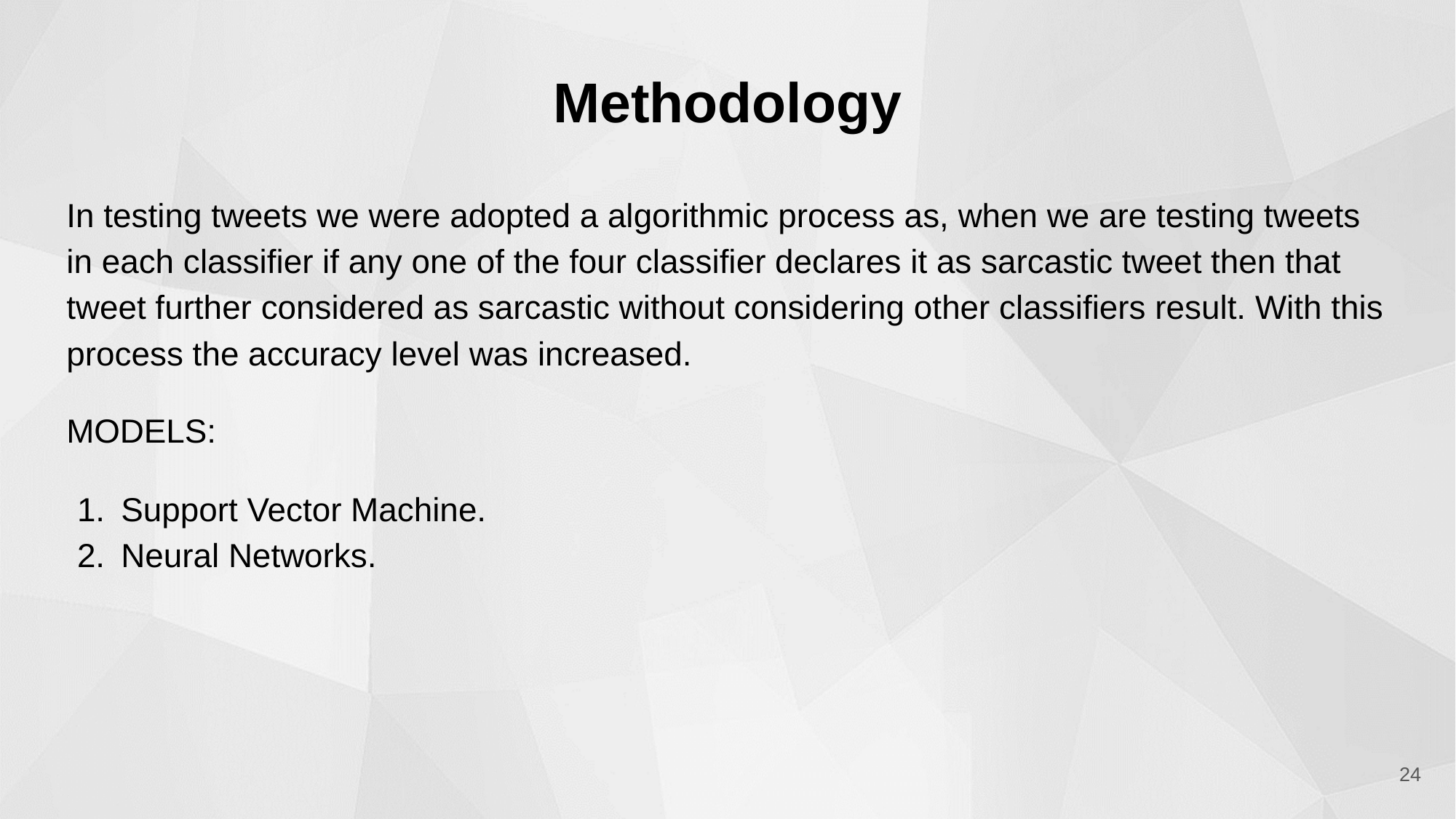

Methodology
In testing tweets we were adopted a algorithmic process as, when we are testing tweets in each classifier if any one of the four classifier declares it as sarcastic tweet then that tweet further considered as sarcastic without considering other classifiers result. With this process the accuracy level was increased.
MODELS:
Support Vector Machine.
Neural Networks.
24